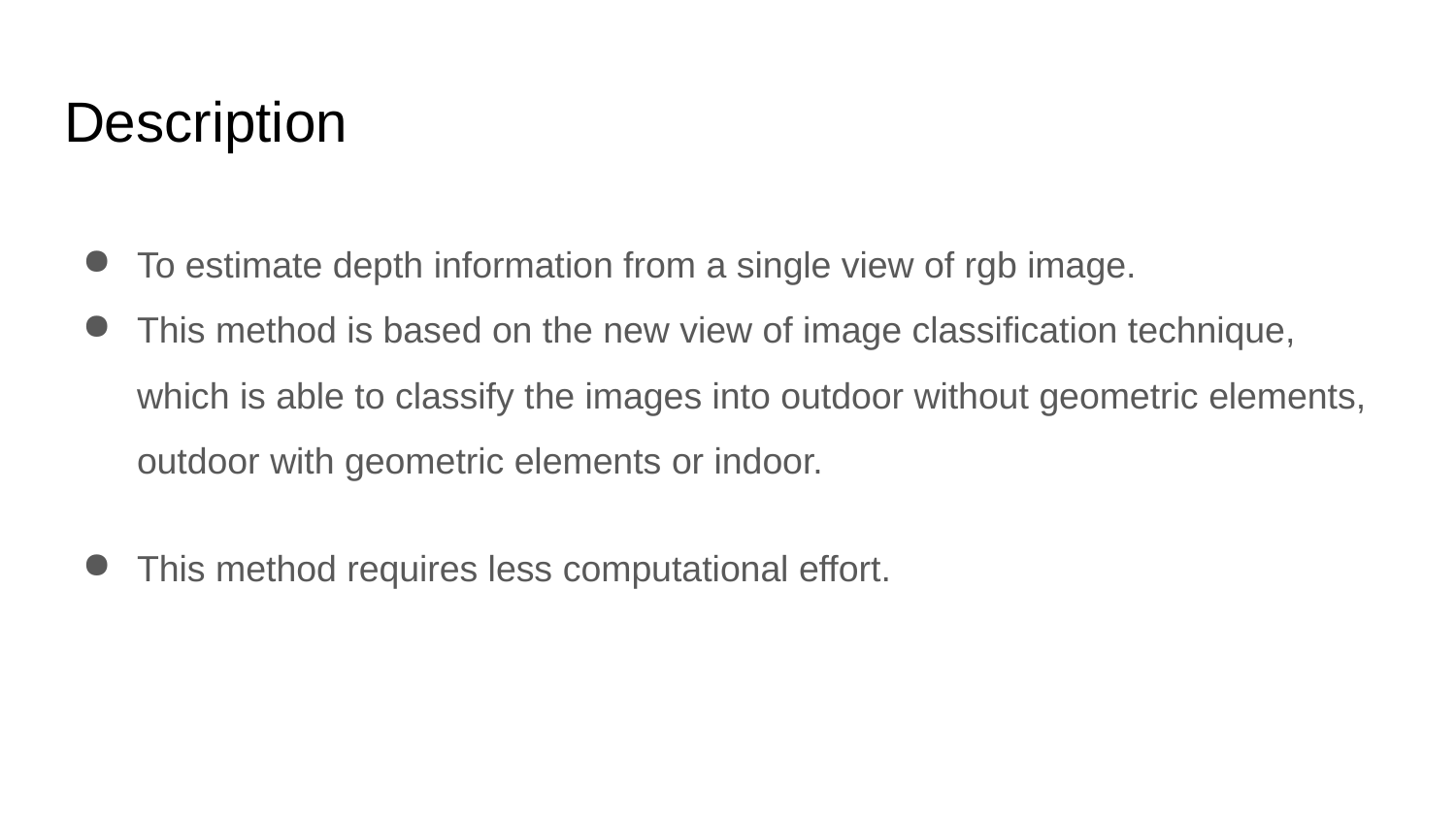

# Description
To estimate depth information from a single view of rgb image.
This method is based on the new view of image classification technique, which is able to classify the images into outdoor without geometric elements, outdoor with geometric elements or indoor.
This method requires less computational effort.